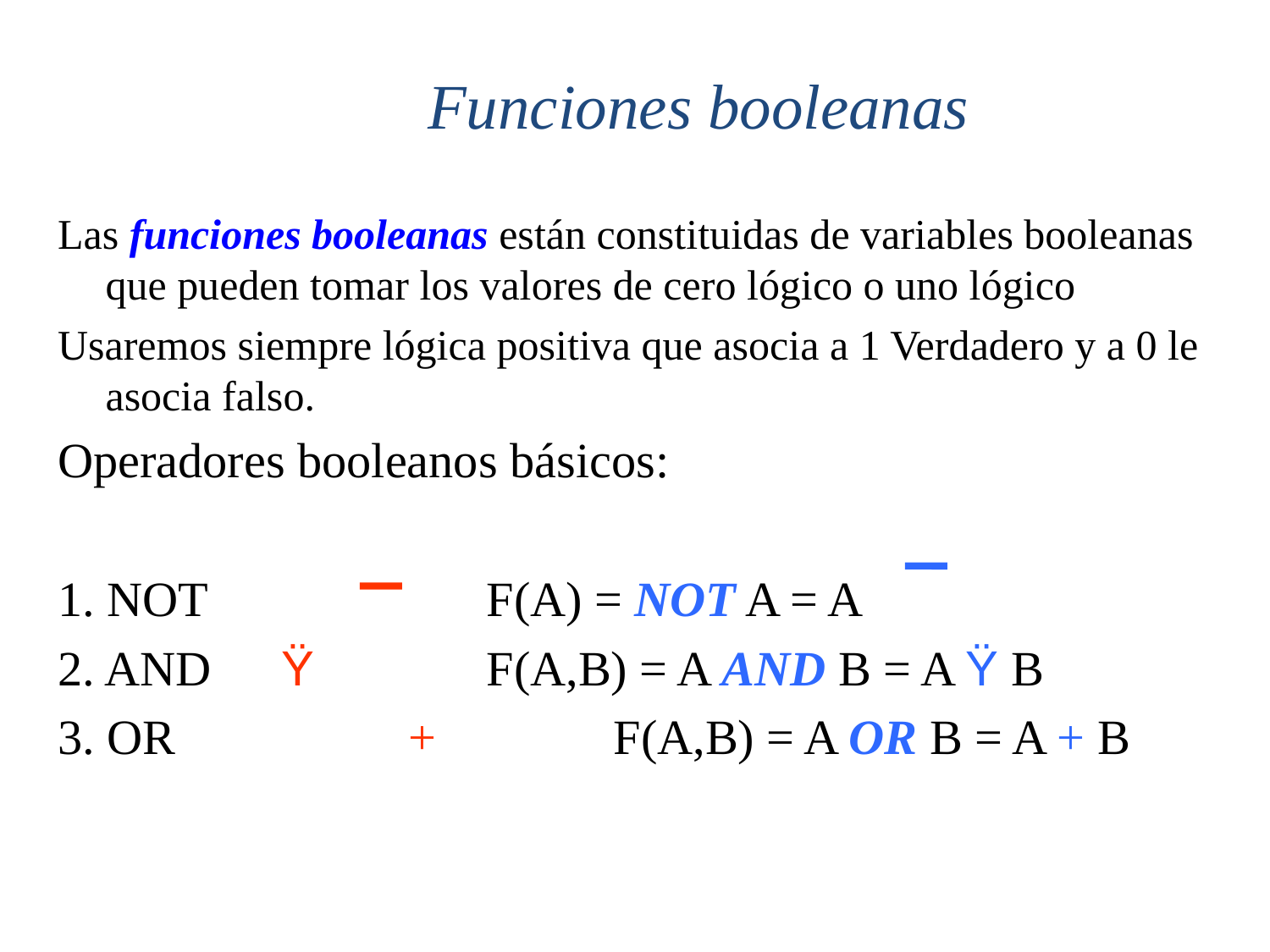

Funciones booleanas
Las funciones booleanas están constituidas de variables booleanas que pueden tomar los valores de cero lógico o uno lógico
Usaremos siempre lógica positiva que asocia a 1 Verdadero y a 0 le asocia falso.
Operadores booleanos básicos:

1. NOT  			F(A) = NOT A = A
2. AND	    Ÿ		F(A,B) = A AND B = A Ÿ B
3. OR		    +		F(A,B) = A OR B = A + B